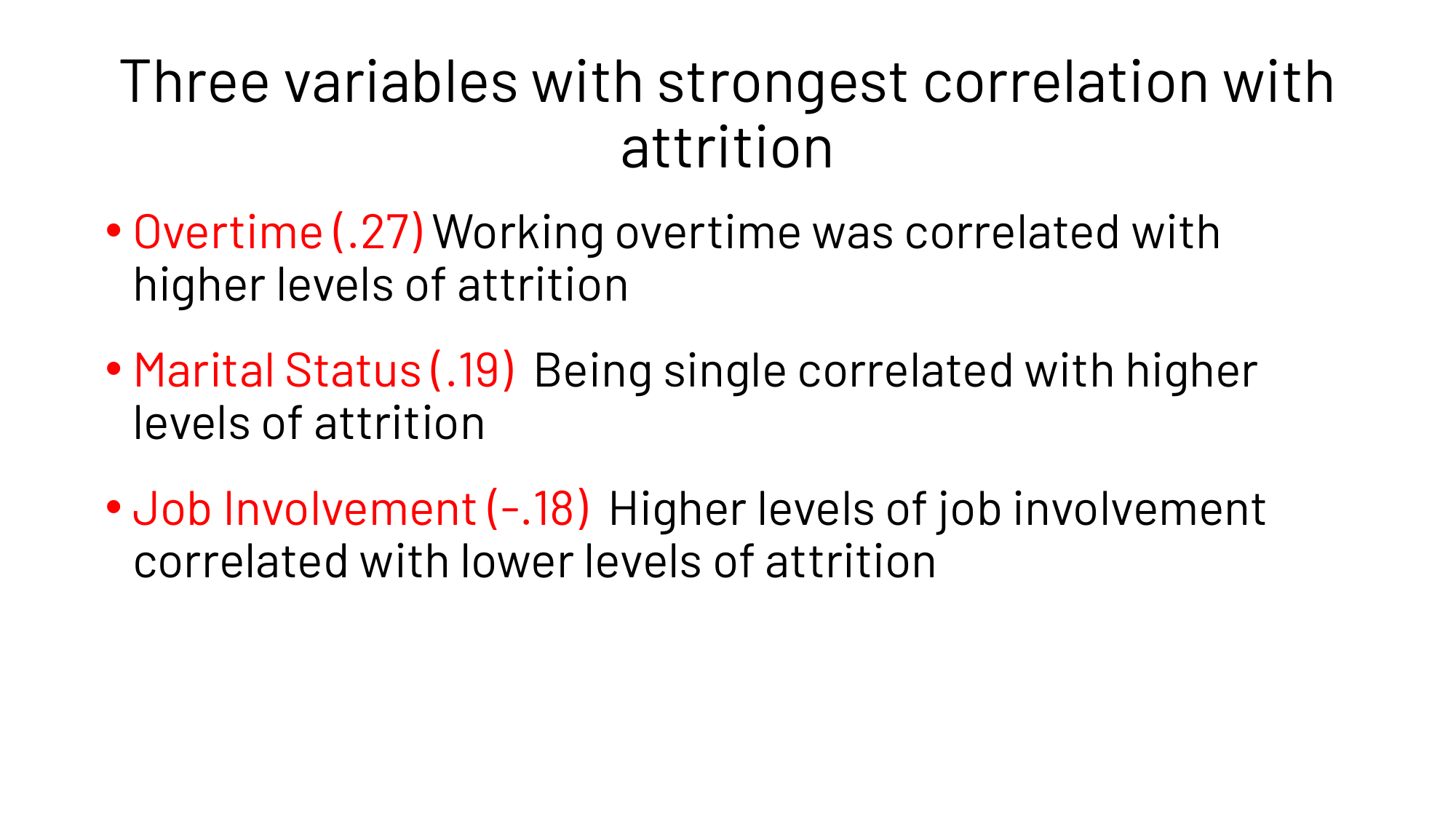

# Three variables with strongest correlation with attrition
Overtime (.27) Working overtime was correlated with higher levels of attrition
Marital Status (.19)  Being single correlated with higher levels of attrition
Job Involvement (-.18)  Higher levels of job involvement correlated with lower levels of attrition